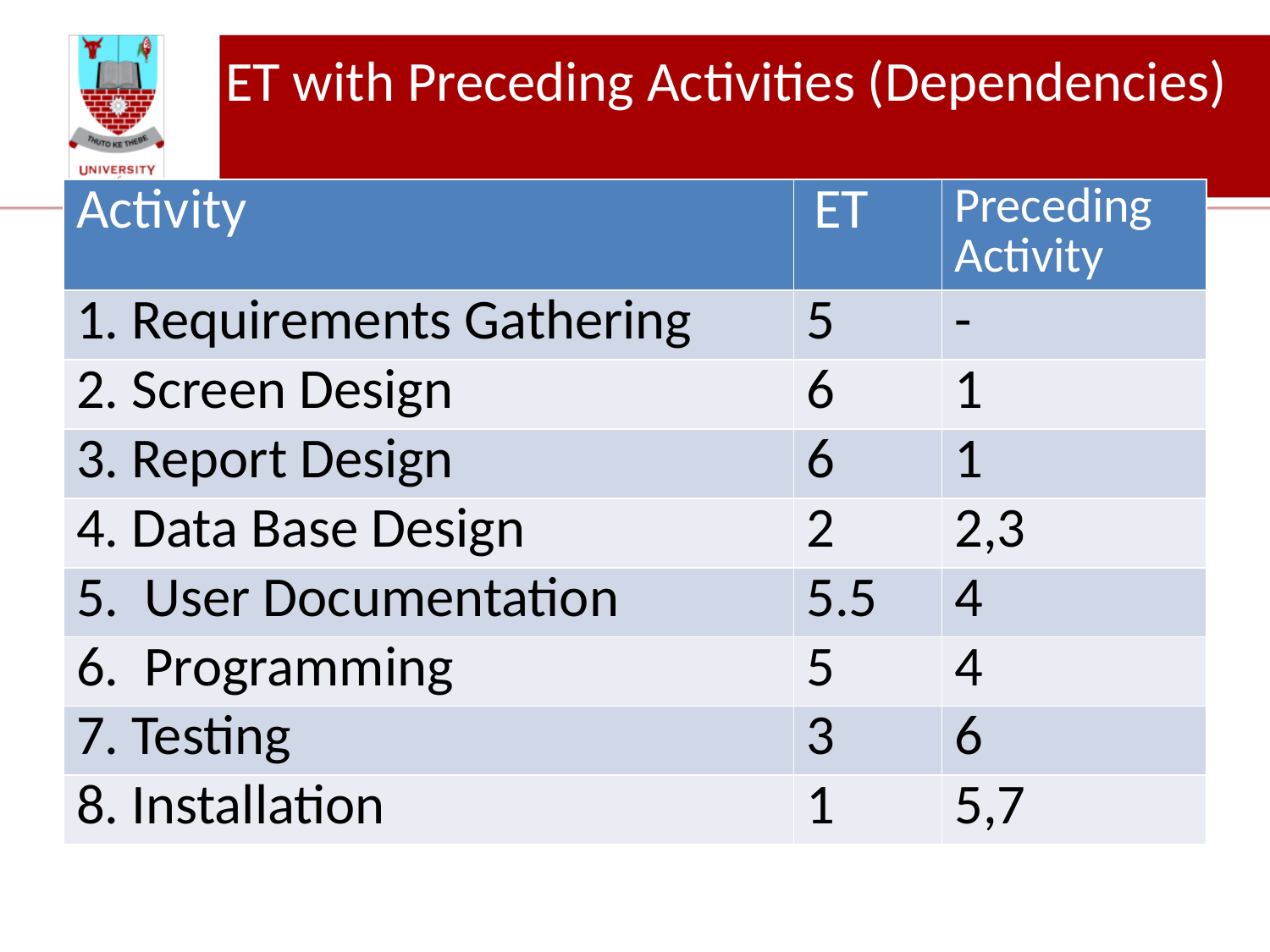

# ET with Preceding Activities (Dependencies)
| Activity | ET | Preceding Activity |
| --- | --- | --- |
| 1. Requirements Gathering | 5 | - |
| 2. Screen Design | 6 | 1 |
| 3. Report Design | 6 | 1 |
| 4. Data Base Design | 2 | 2,3 |
| 5. User Documentation | 5.5 | 4 |
| 6. Programming | 5 | 4 |
| 7. Testing | 3 | 6 |
| 8. Installation | 1 | 5,7 |